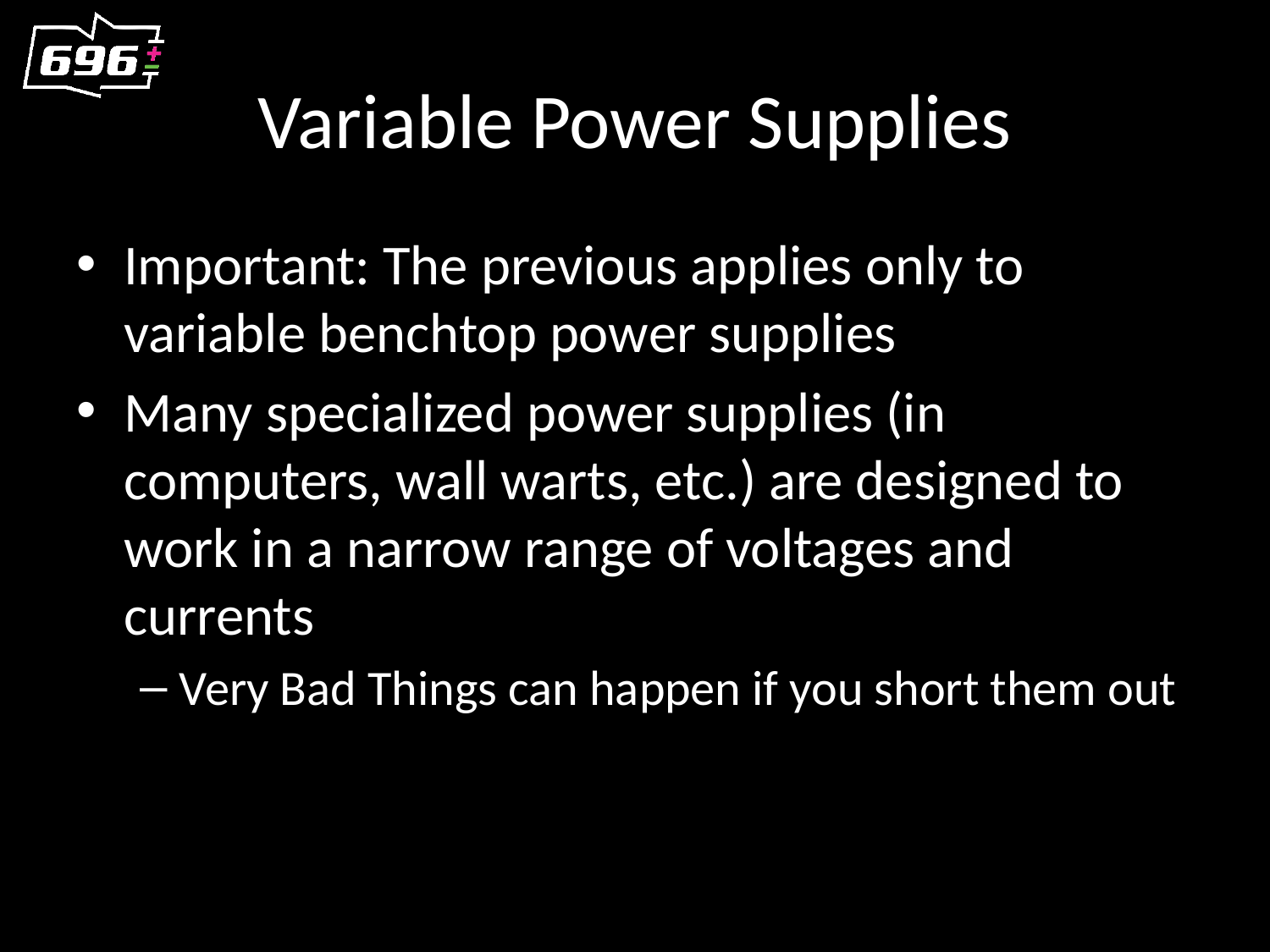

# Variable Power Supplies
Important: The previous applies only to variable benchtop power supplies
Many specialized power supplies (in computers, wall warts, etc.) are designed to work in a narrow range of voltages and currents
Very Bad Things can happen if you short them out